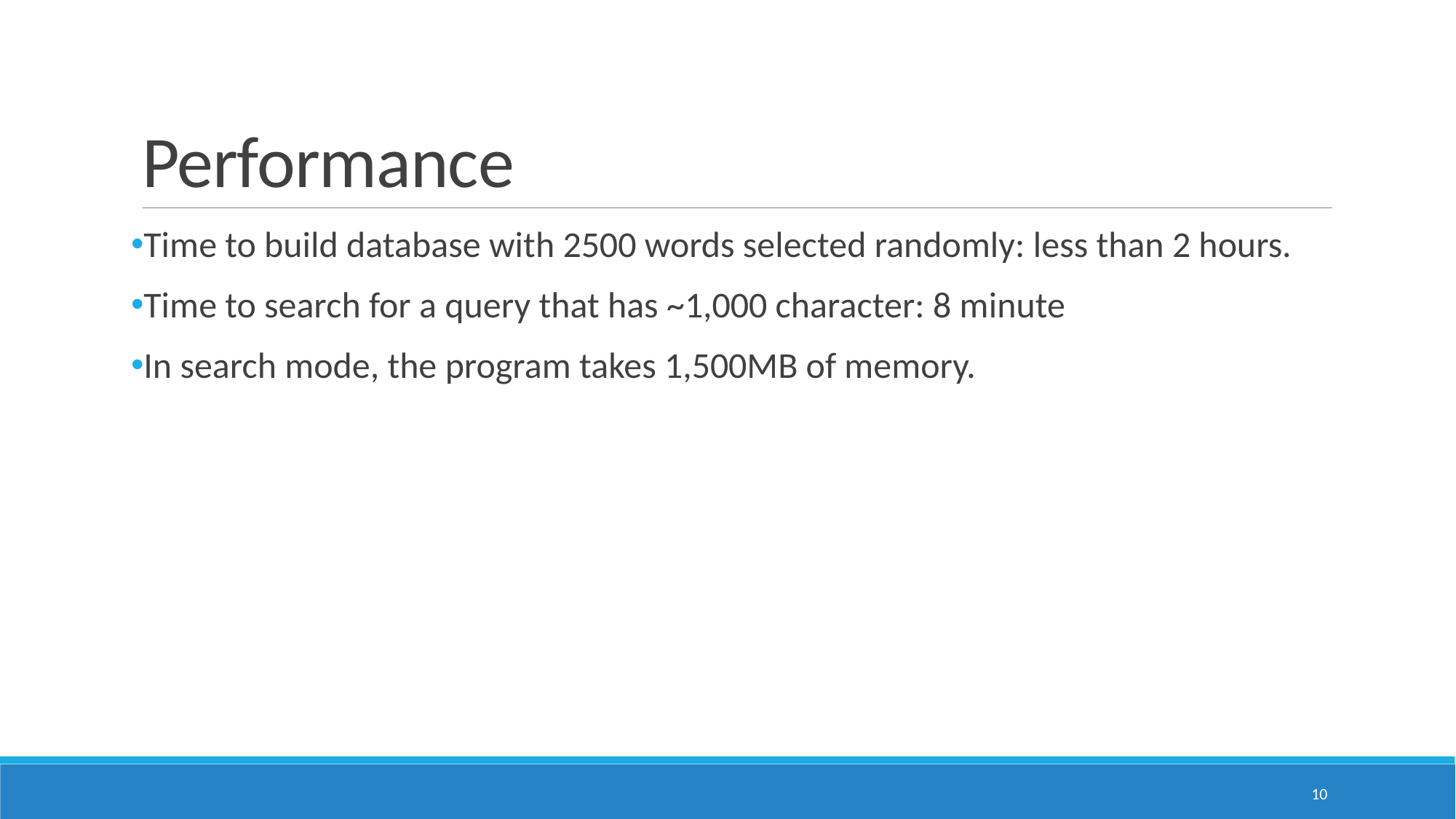

# Performance
Time to build database with 2500 words selected randomly: less than 2 hours.
Time to search for a query that has ~1,000 character: 8 minute
In search mode, the program takes 1,500MB of memory.

10